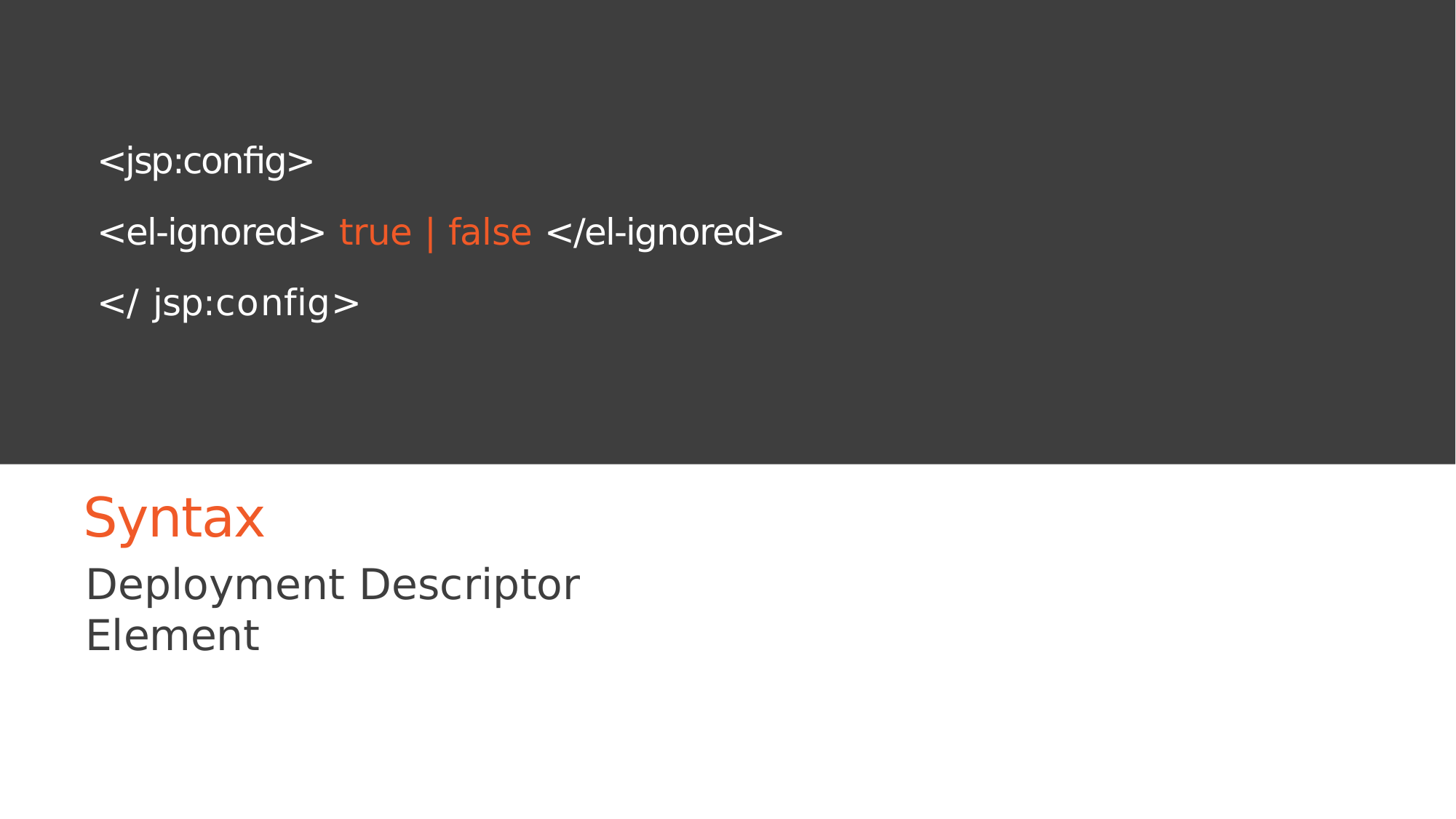

<jsp:config>
<el-ignored> true | false </el-ignored>
</ jsp:config>
Syntax
Deployment Descriptor Element
10